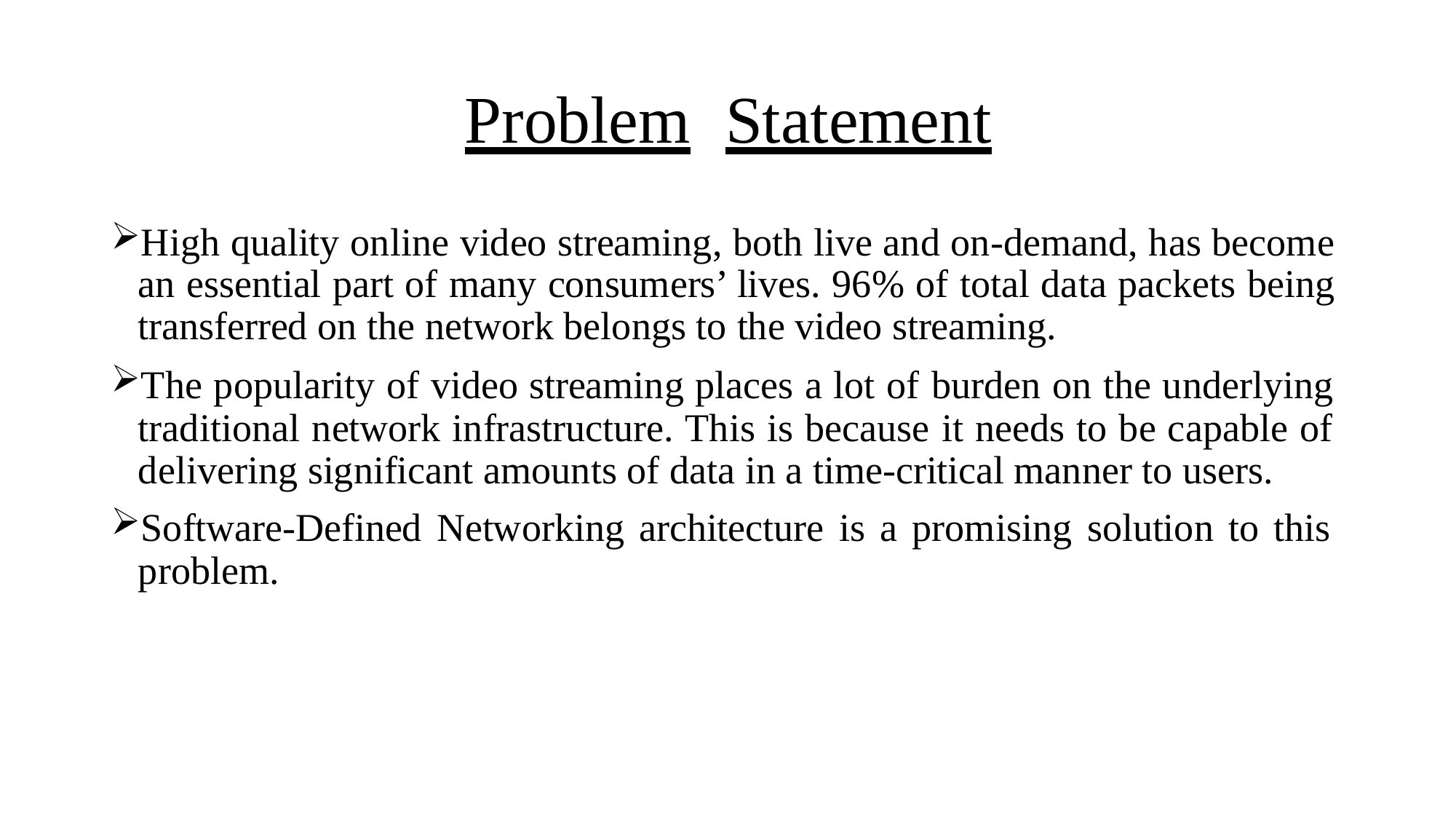

# Problem	Statement
High quality online video streaming, both live and on-demand, has become  an essential part of many consumers’ lives. 96% of total data packets being  transferred on the network belongs to the video streaming.
The popularity of video streaming places a lot of burden on the underlying  traditional network infrastructure. This is because it needs to be capable of  delivering significant amounts of data in a time-critical manner to users.
Software-Defined Networking architecture is a promising solution to this  problem.